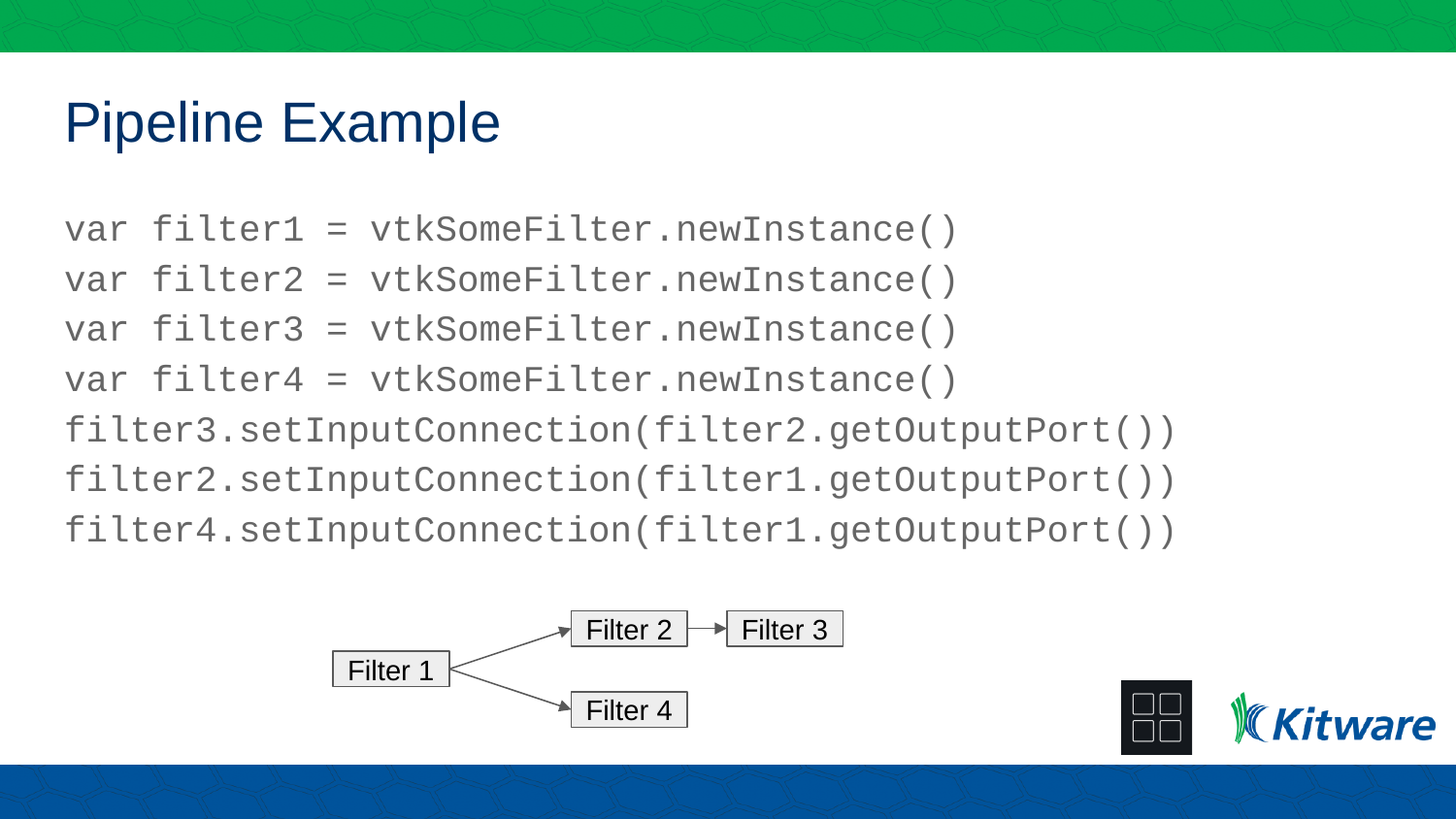

# Pipeline Example
var filter1 = vtkSomeFilter.newInstance()
var filter2 = vtkSomeFilter.newInstance()
var filter3 = vtkSomeFilter.newInstance()
var filter4 = vtkSomeFilter.newInstance()
filter3.setInputConnection(filter2.getOutputPort())
filter2.setInputConnection(filter1.getOutputPort())
filter4.setInputConnection(filter1.getOutputPort())

Filter 2
Filter 3
Filter 1
Filter 4